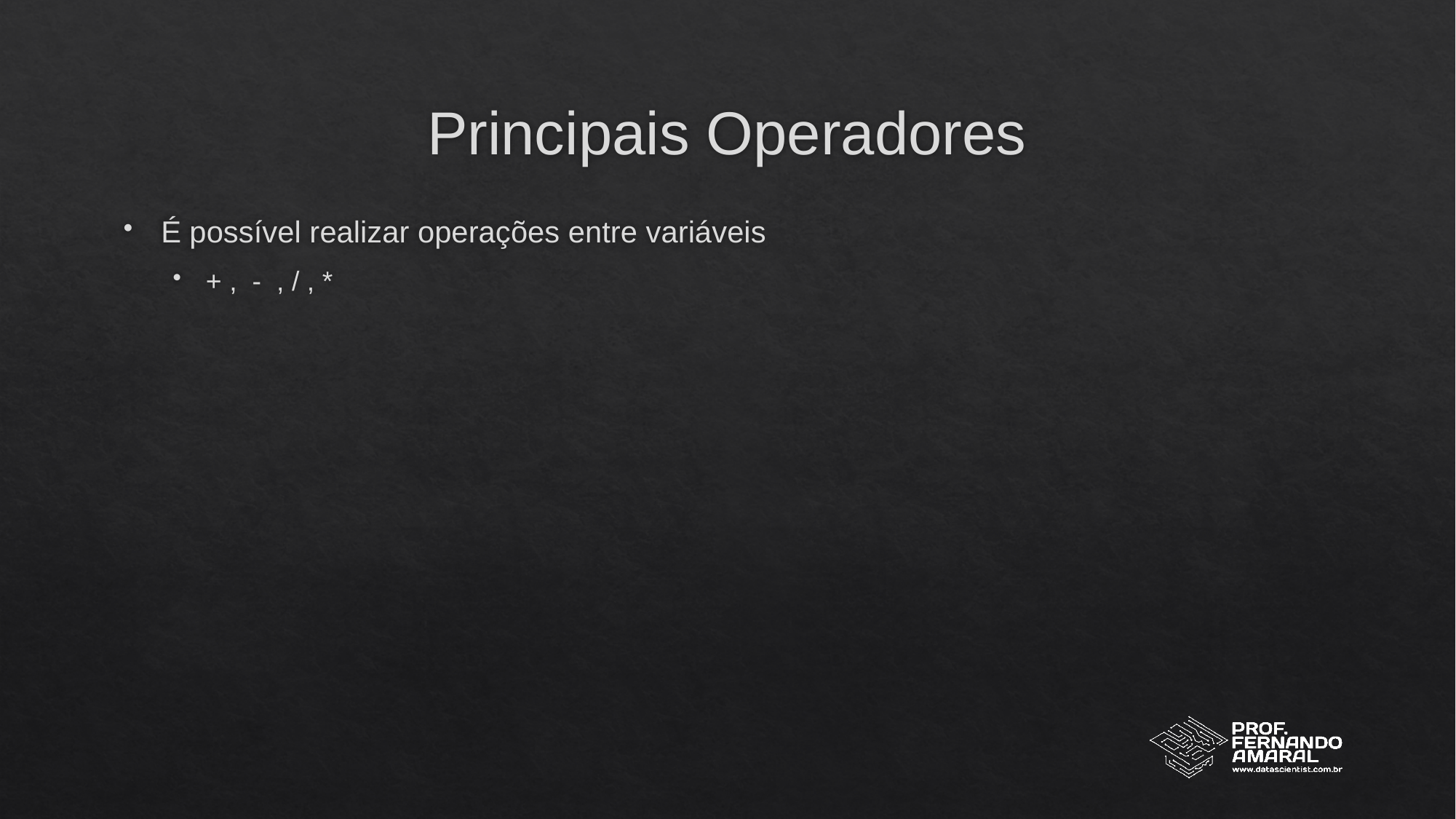

# Principais Operadores
É possível realizar operações entre variáveis
+ ,  -  , / , *